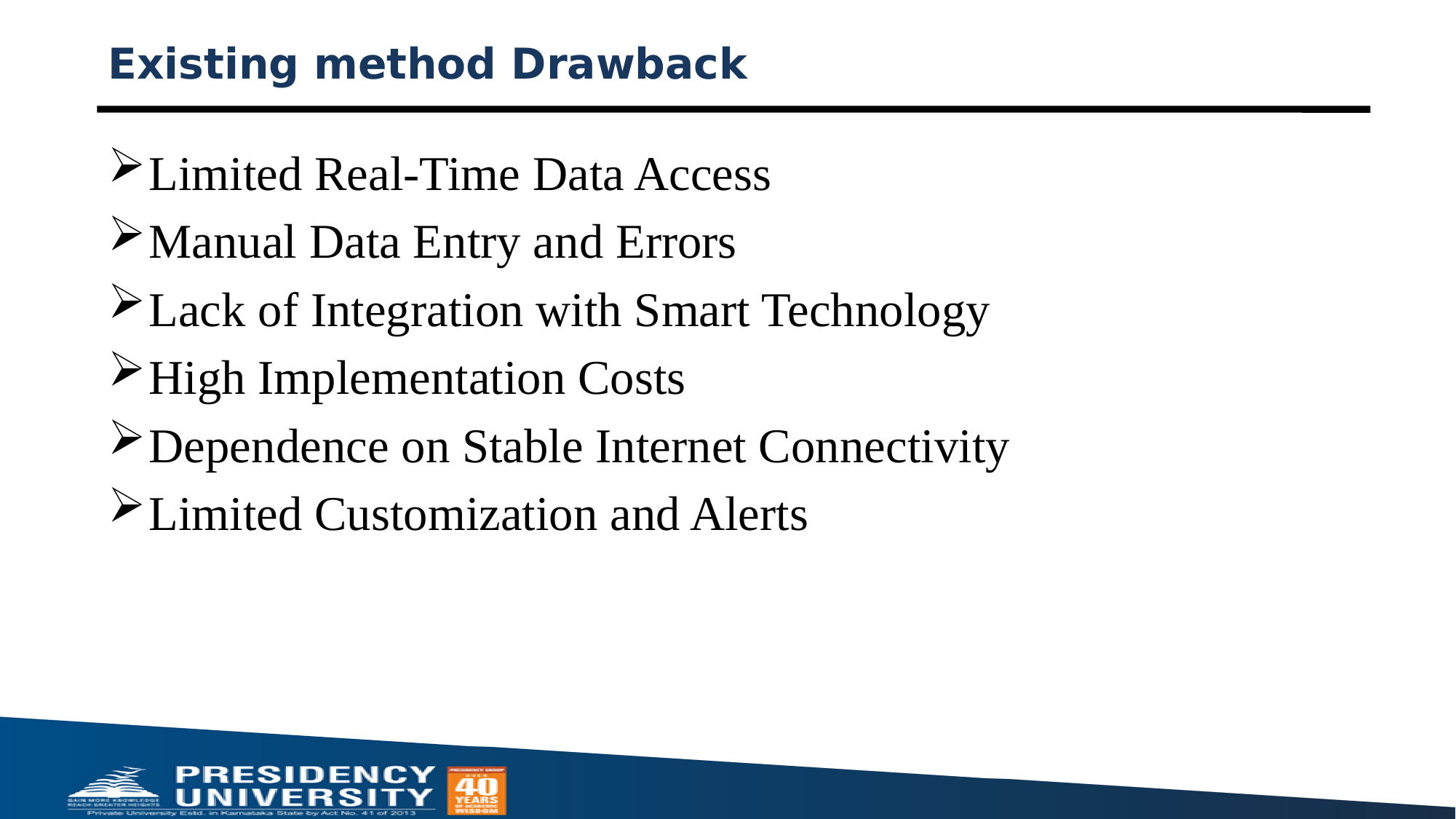

# Existing method Drawback
Limited Real-Time Data Access
Manual Data Entry and Errors
Lack of Integration with Smart Technology
High Implementation Costs
Dependence on Stable Internet Connectivity
Limited Customization and Alerts